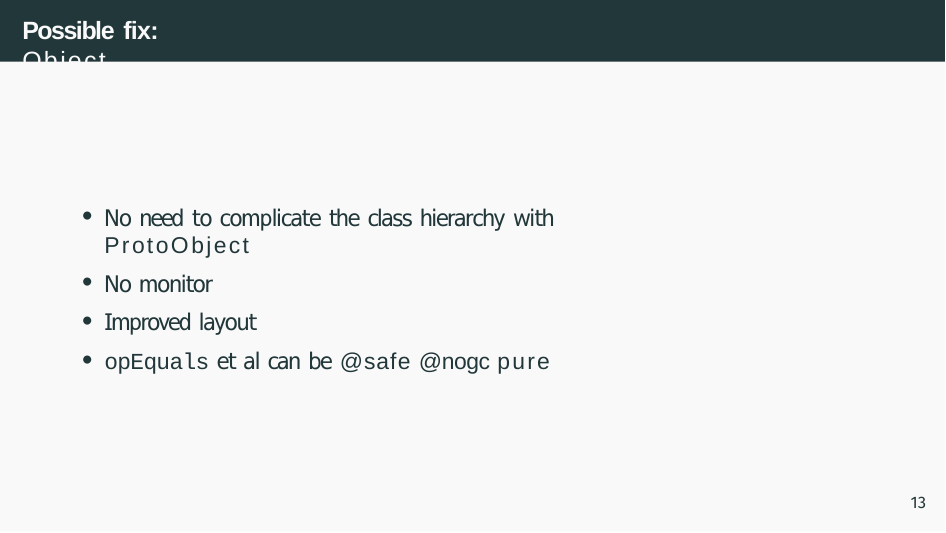

# Possible fix: Object
No need to complicate the class hierarchy with ProtoObject
No monitor
Improved layout
opEquals et al can be @safe @nogc pure
13